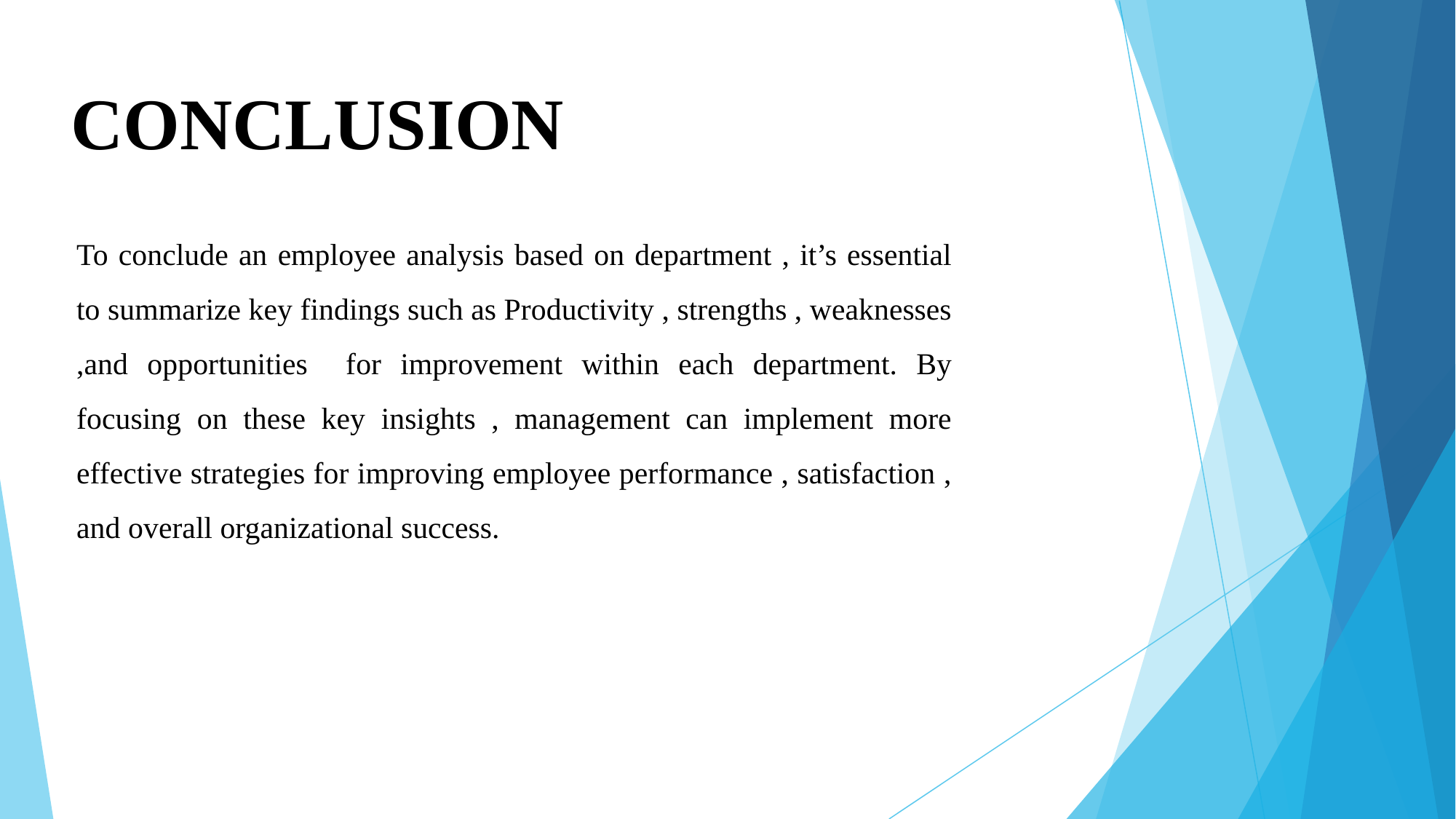

# CONCLUSION
To conclude an employee analysis based on department , it’s essential to summarize key findings such as Productivity , strengths , weaknesses ,and opportunities  for improvement within each department. By focusing on these key insights , management can implement more effective strategies for improving employee performance , satisfaction , and overall organizational success.